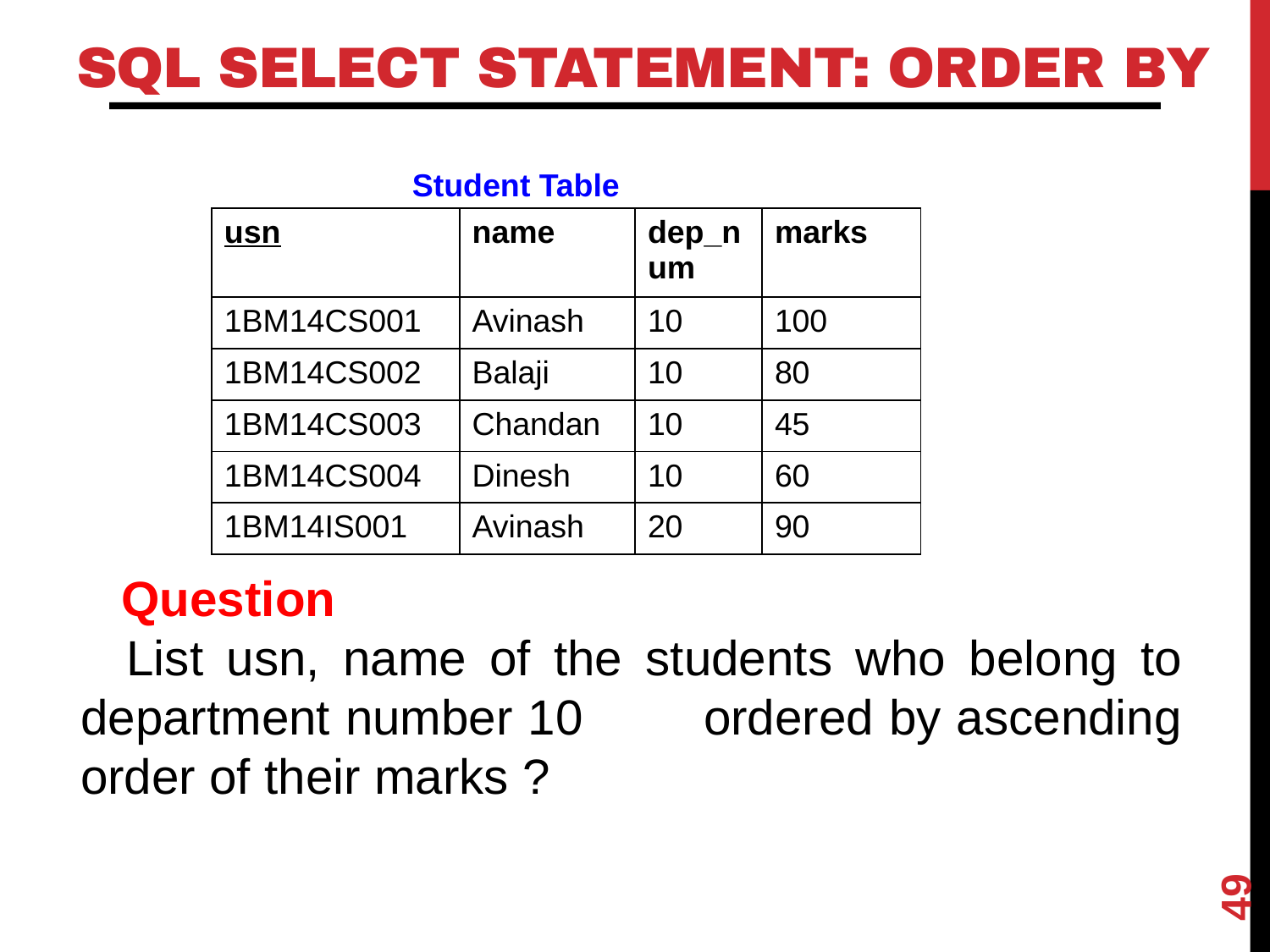

# SQL select statement: Order By

Student Table
| usn | name | dep\_num | marks |
| --- | --- | --- | --- |
| 1BM14CS001 | Avinash | 10 | 100 |
| 1BM14CS002 | Balaji | 10 | 80 |
| 1BM14CS003 | Chandan | 10 | 45 |
| 1BM14CS004 | Dinesh | 10 | 60 |
| 1BM14IS001 | Avinash | 20 | 90 |
   Question
  List usn, name of the students who belong to department number 10        ordered by ascending order of their marks ?
49